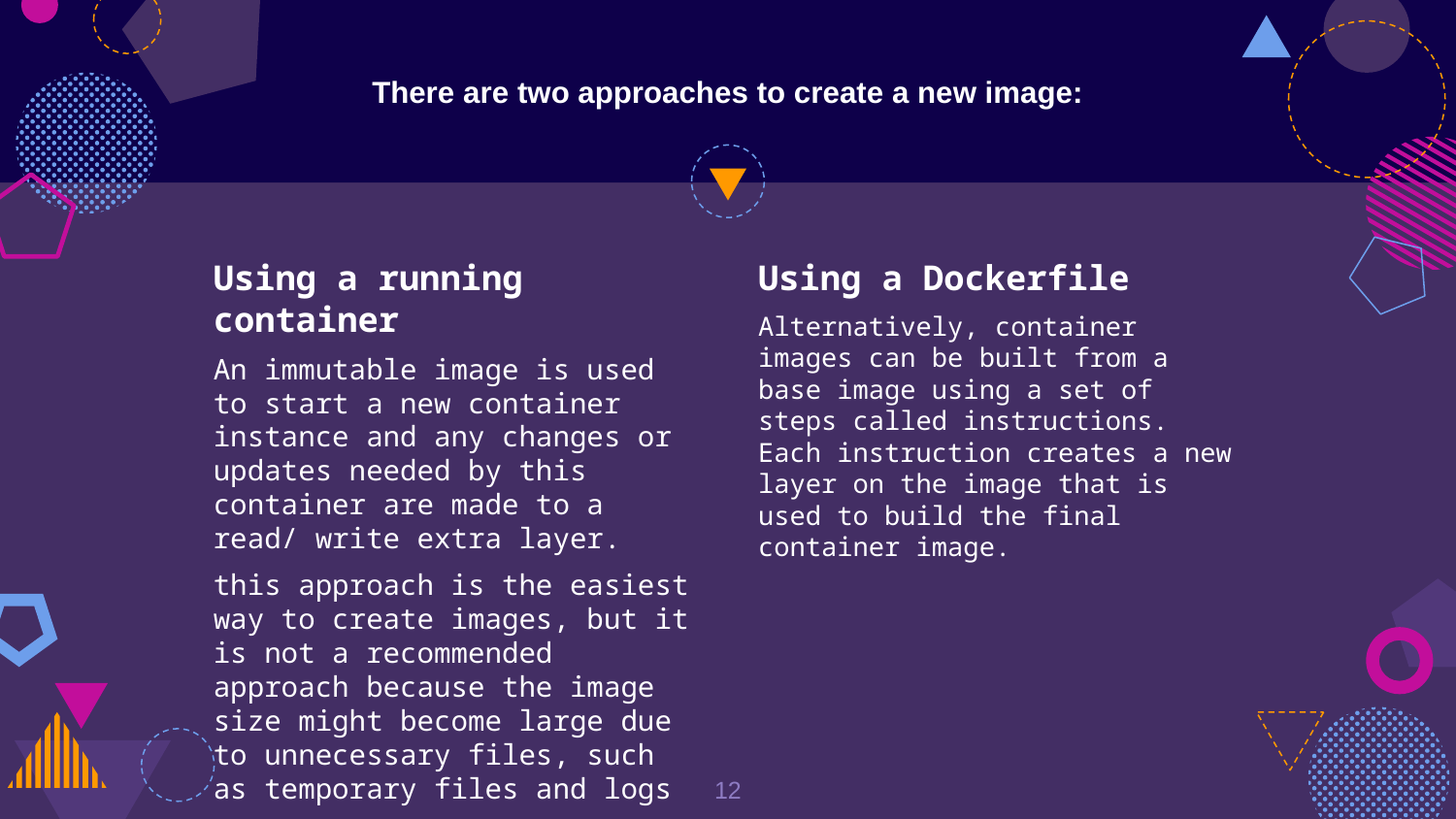

# There are two approaches to create a new image:
Using a running container
An immutable image is used to start a new container instance and any changes or updates needed by this container are made to a read/ write extra layer.
this approach is the easiest way to create images, but it is not a recommended approach because the image size might become large due to unnecessary files, such as temporary files and logs
Using a Dockerfile
Alternatively, container images can be built from a base image using a set of steps called instructions. Each instruction creates a new layer on the image that is used to build the final container image.
12